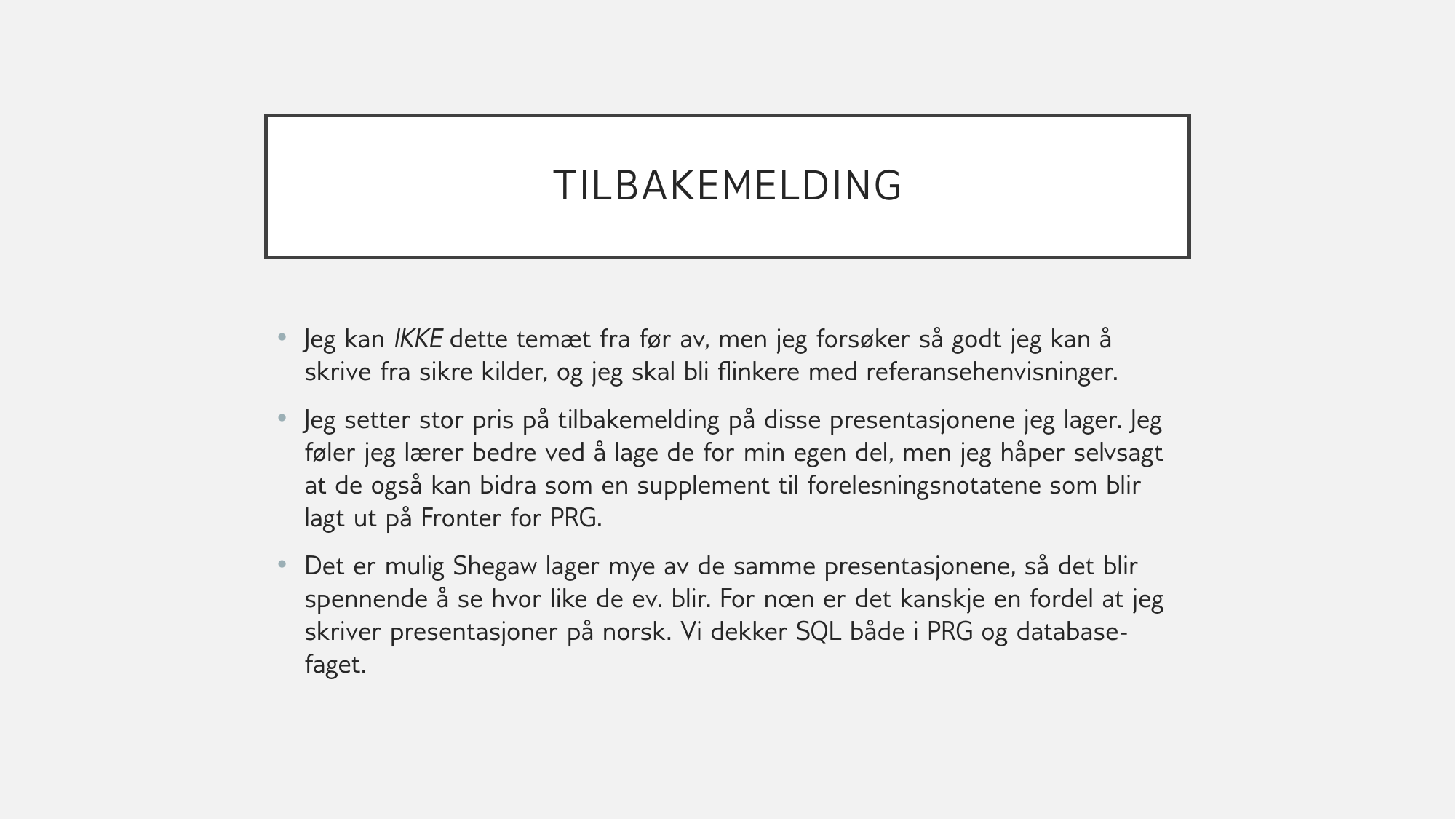

# Tilbakemelding
Jeg kan IKKE dette temaet fra før av, men jeg forsøker så godt jeg kan å skrive fra sikre kilder, og jeg skal bli flinkere med referansehenvisninger.
Jeg setter stor pris på tilbakemelding på disse presentasjonene jeg lager. Jeg føler jeg lærer bedre ved å lage de for min egen del, men jeg håper selvsagt at de også kan bidra som en supplement til forelesningsnotatene som blir lagt ut på Fronter for PRG.
Det er mulig Shegaw lager mye av de samme presentasjonene, så det blir spennende å se hvor like de ev. blir. For noen er det kanskje en fordel at jeg skriver presentasjoner på norsk. Vi dekker SQL både i PRG og database-faget.